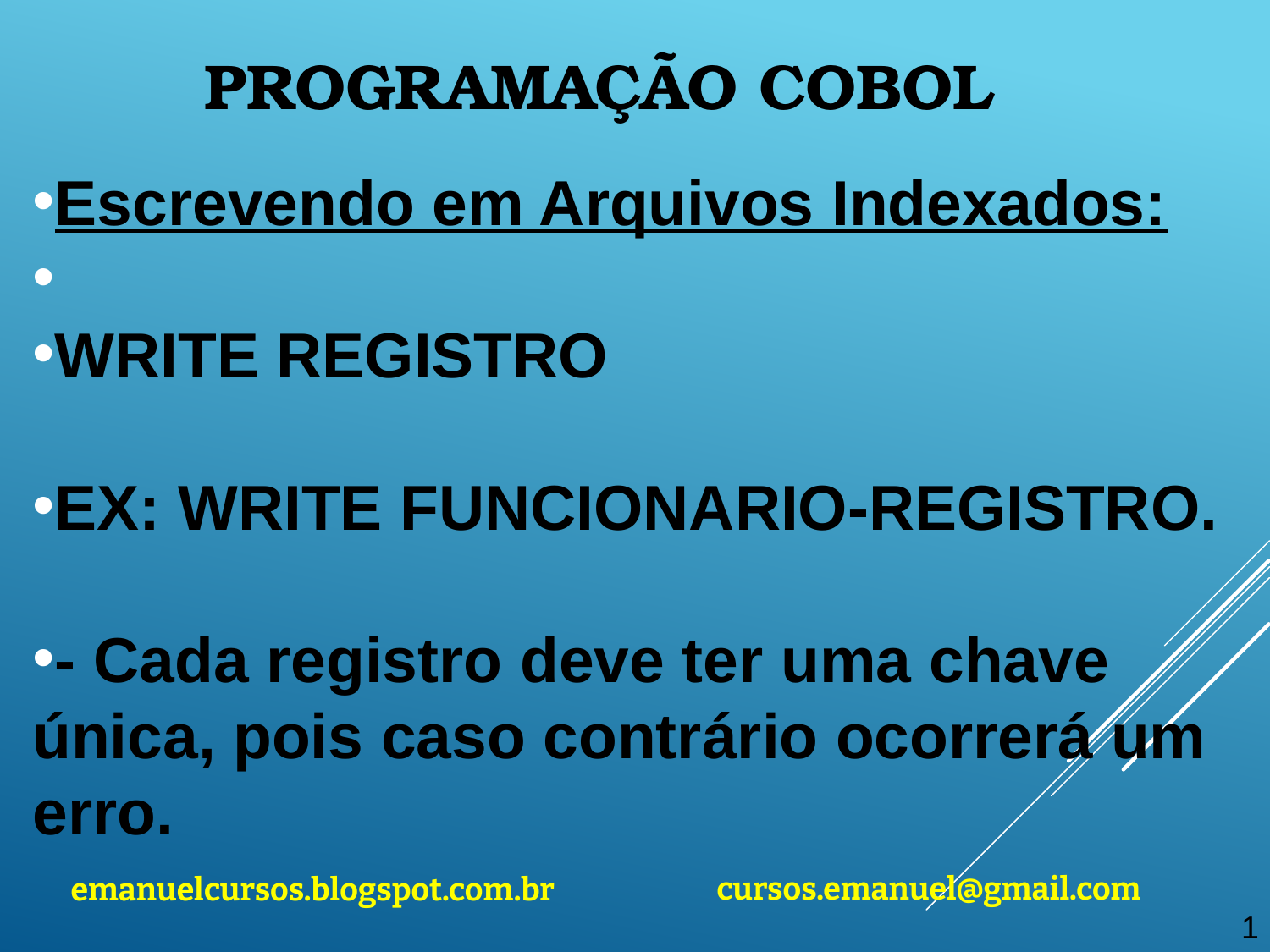

Programação cobol
Escrevendo em Arquivos Indexados:

WRITE REGISTRO

EX: WRITE FUNCIONARIO-REGISTRO.

- Cada registro deve ter uma chave única, pois caso contrário ocorrerá um erro.
cursos.emanuel@gmail.com
emanuelcursos.blogspot.com.br
1